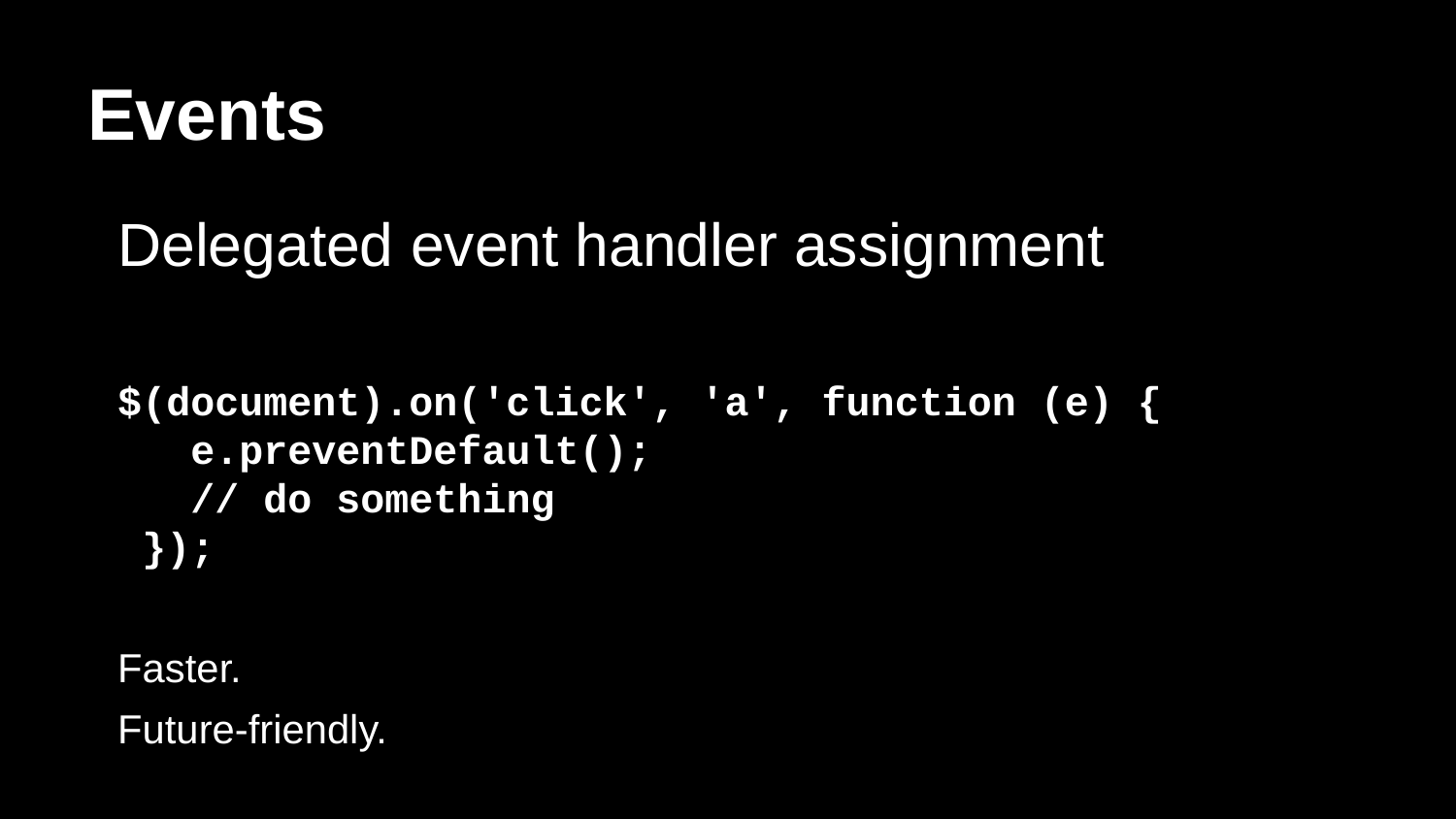

# Events
Delegated event handler assignment

$(document).on('click', 'a', function (e) {
  e.preventDefault();
  // do something
});

Faster.
Future-friendly.